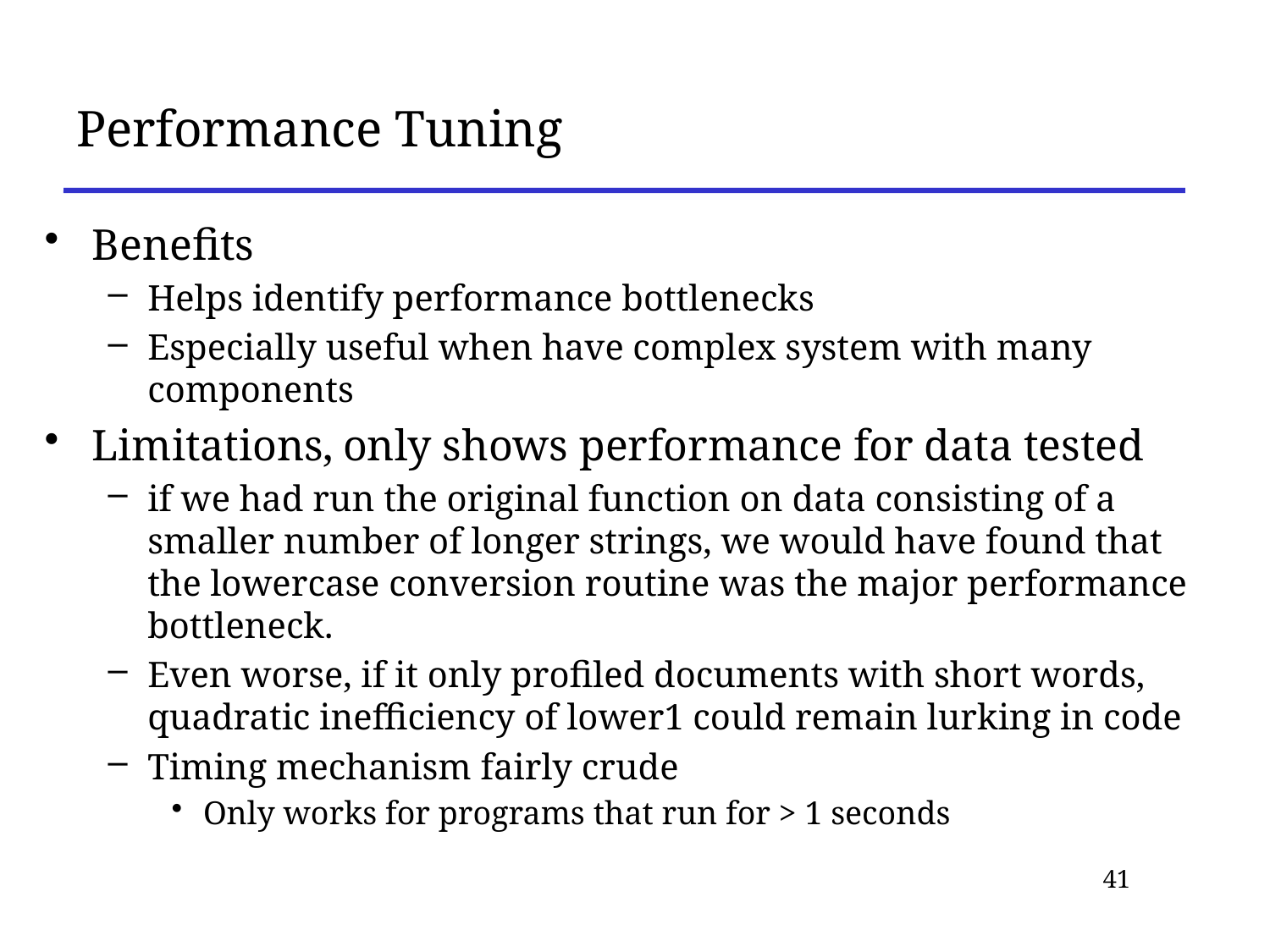

# Performance Tuning
Benefits
Helps identify performance bottlenecks
Especially useful when have complex system with many components
Limitations, only shows performance for data tested
if we had run the original function on data consisting of a smaller number of longer strings, we would have found that the lowercase conversion routine was the major performance bottleneck.
Even worse, if it only profiled documents with short words, quadratic inefficiency of lower1 could remain lurking in code
Timing mechanism fairly crude
Only works for programs that run for > 1 seconds
41